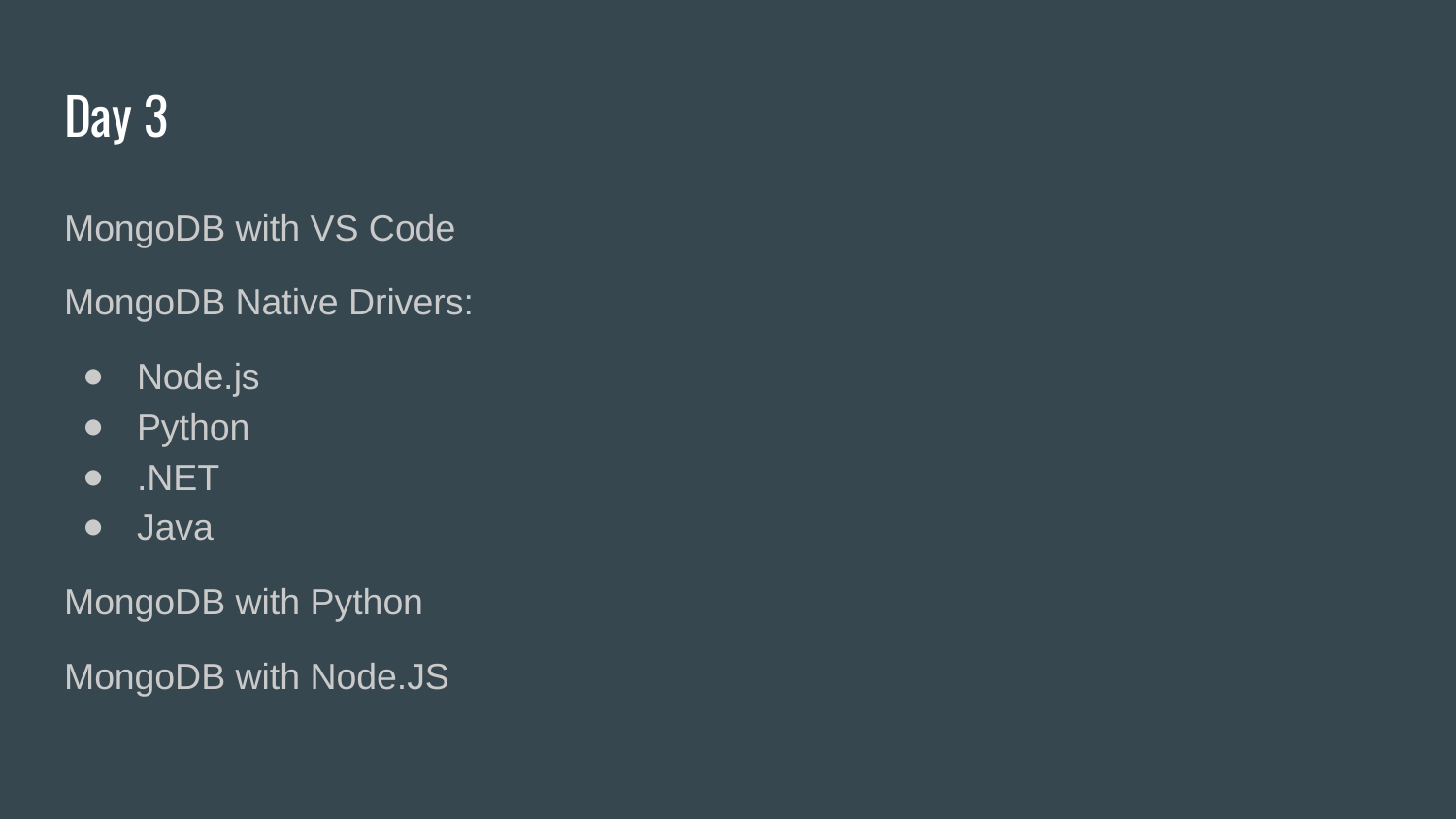

# Day 3
MongoDB with VS Code
MongoDB Native Drivers:
Node.js
Python
.NET
Java
MongoDB with Python
MongoDB with Node.JS